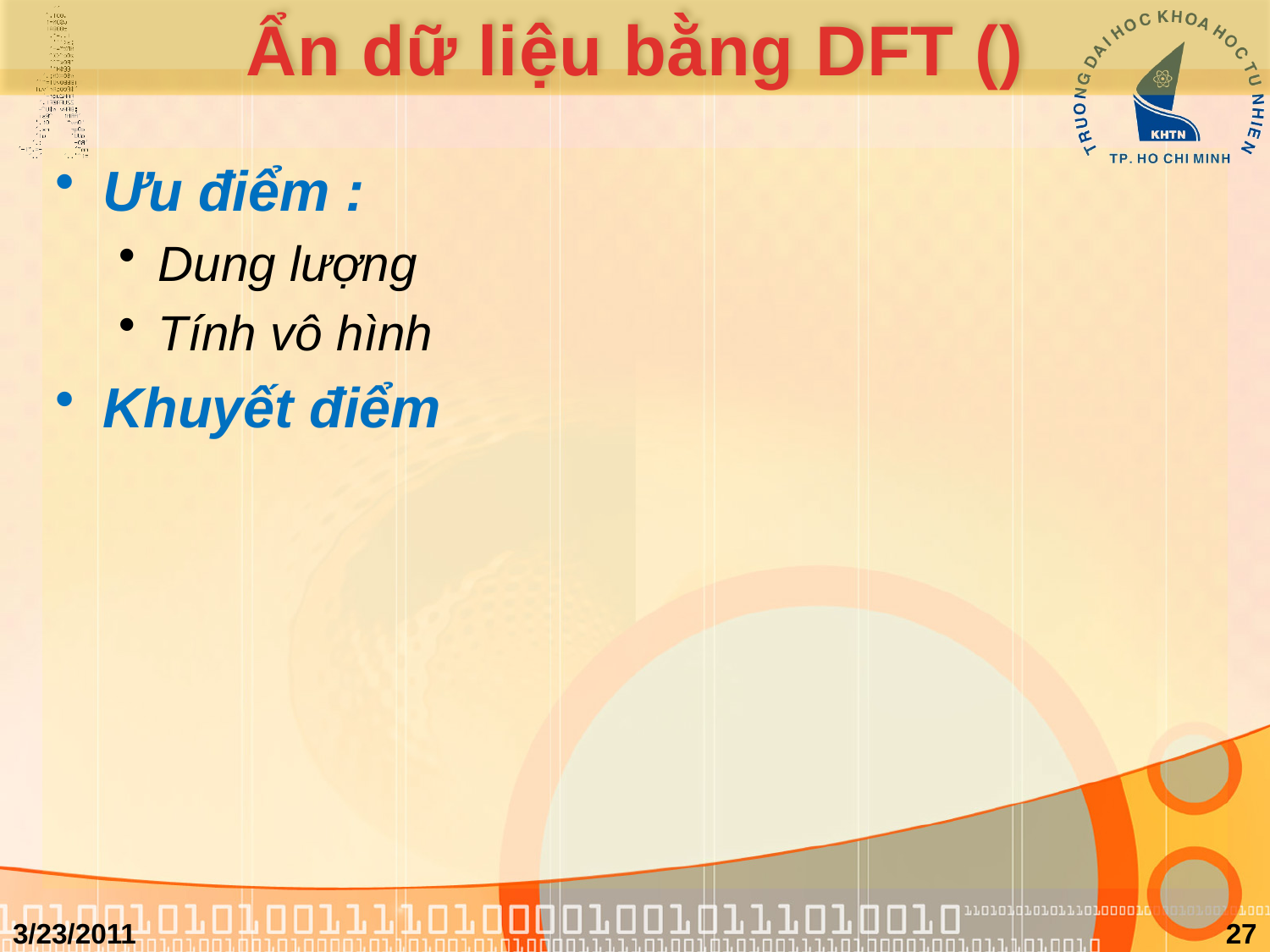

# Ẩn dữ liệu bằng DFT ()
Ưu điểm :
Dung lượng
Tính vô hình
Khuyết điểm

3/23/2011
27